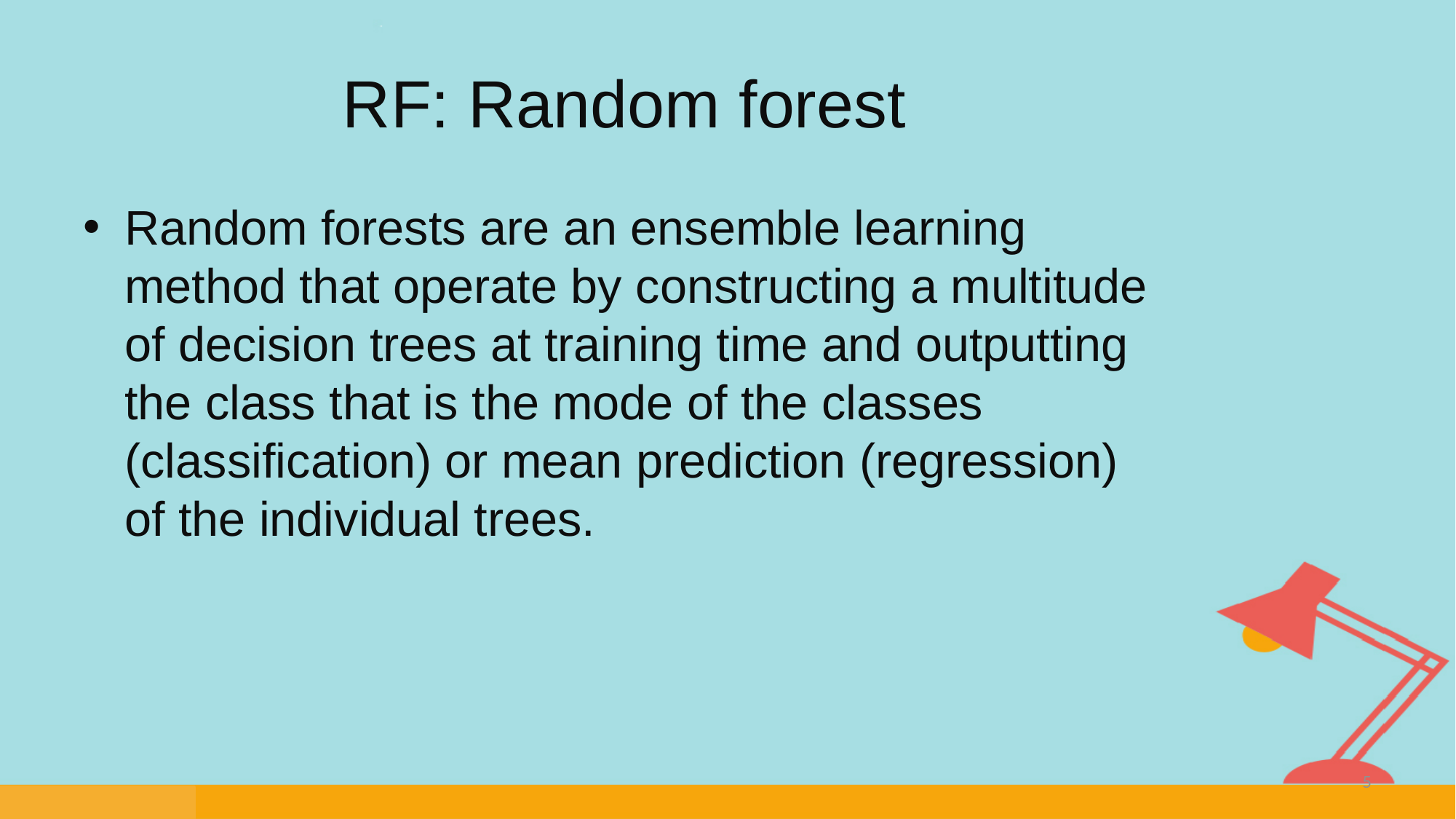

# RF: Random forest
Random forests are an ensemble learning method that operate by constructing a multitude of decision trees at training time and outputting the class that is the mode of the classes (classification) or mean prediction (regression) of the individual trees.
5